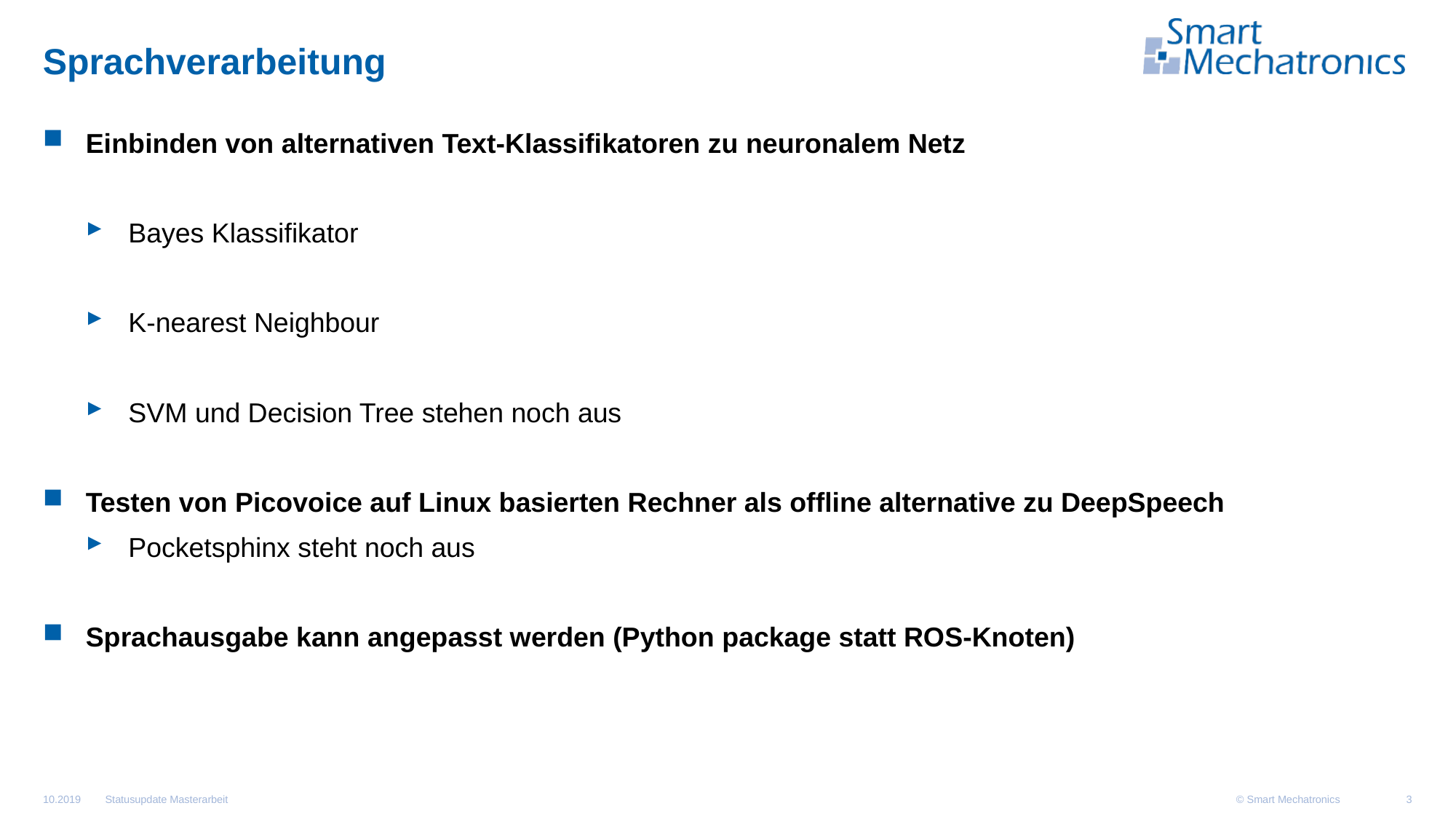

# Sprachverarbeitung
Einbinden von alternativen Text-Klassifikatoren zu neuronalem Netz

Bayes Klassifikator

K-nearest Neighbour

SVM und Decision Tree stehen noch aus

Testen von Picovoice auf Linux basierten Rechner als offline alternative zu DeepSpeech
Pocketsphinx steht noch aus

Sprachausgabe kann angepasst werden (Python package statt ROS-Knoten)

Statusupdate Masterarbeit
10.2019
3